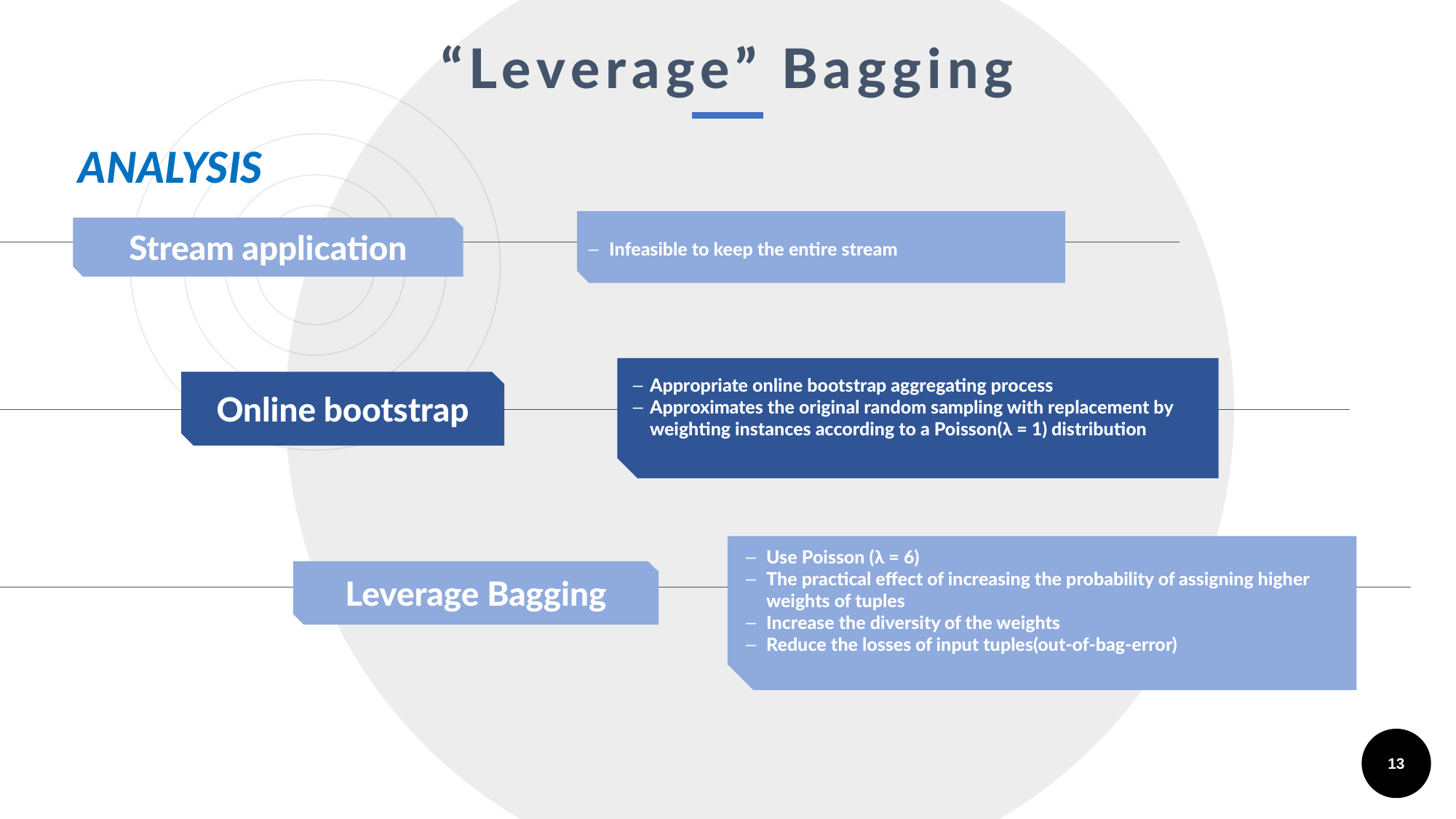

Infeasible to keep the entire stream

“Leverage” Bagging

Appropriate online bootstrap aggregating process
Approximates the original random sampling with replacement by weighting instances according to a Poisson(λ = 1) distribution

ANALYSIS
Stream application

Use Poisson (λ = 6)
The practical effect of increasing the probability of assigning higher weights of tuples
Increase the diversity of the weights
Reduce the losses of input tuples(out-of-bag-error)

Online bootstrap
Leverage Bagging
13